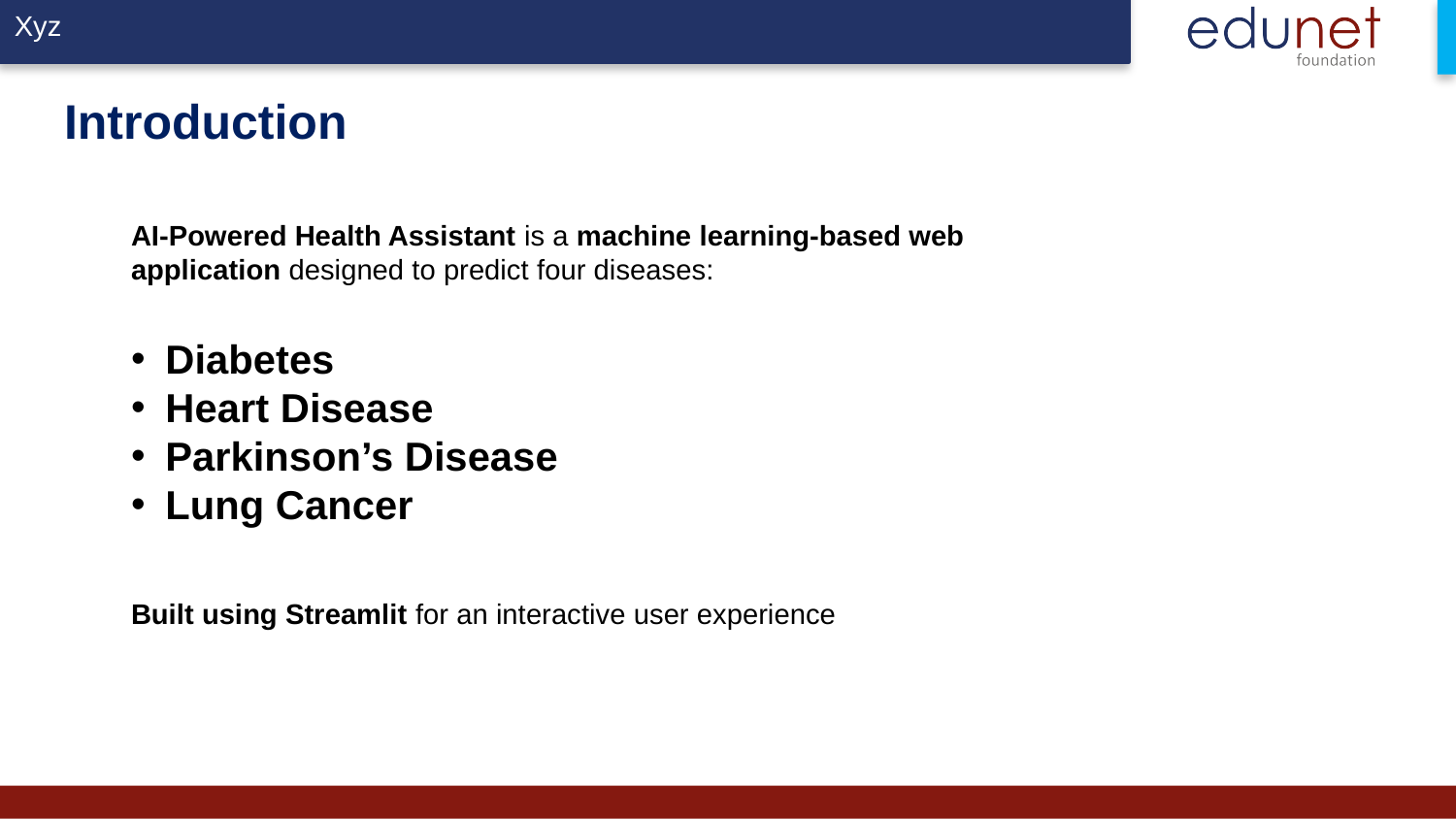

# Introduction
AI-Powered Health Assistant is a machine learning-based web application designed to predict four diseases:

Diabetes
Heart Disease
Parkinson’s Disease
Lung Cancer

Built using Streamlit for an interactive user experience